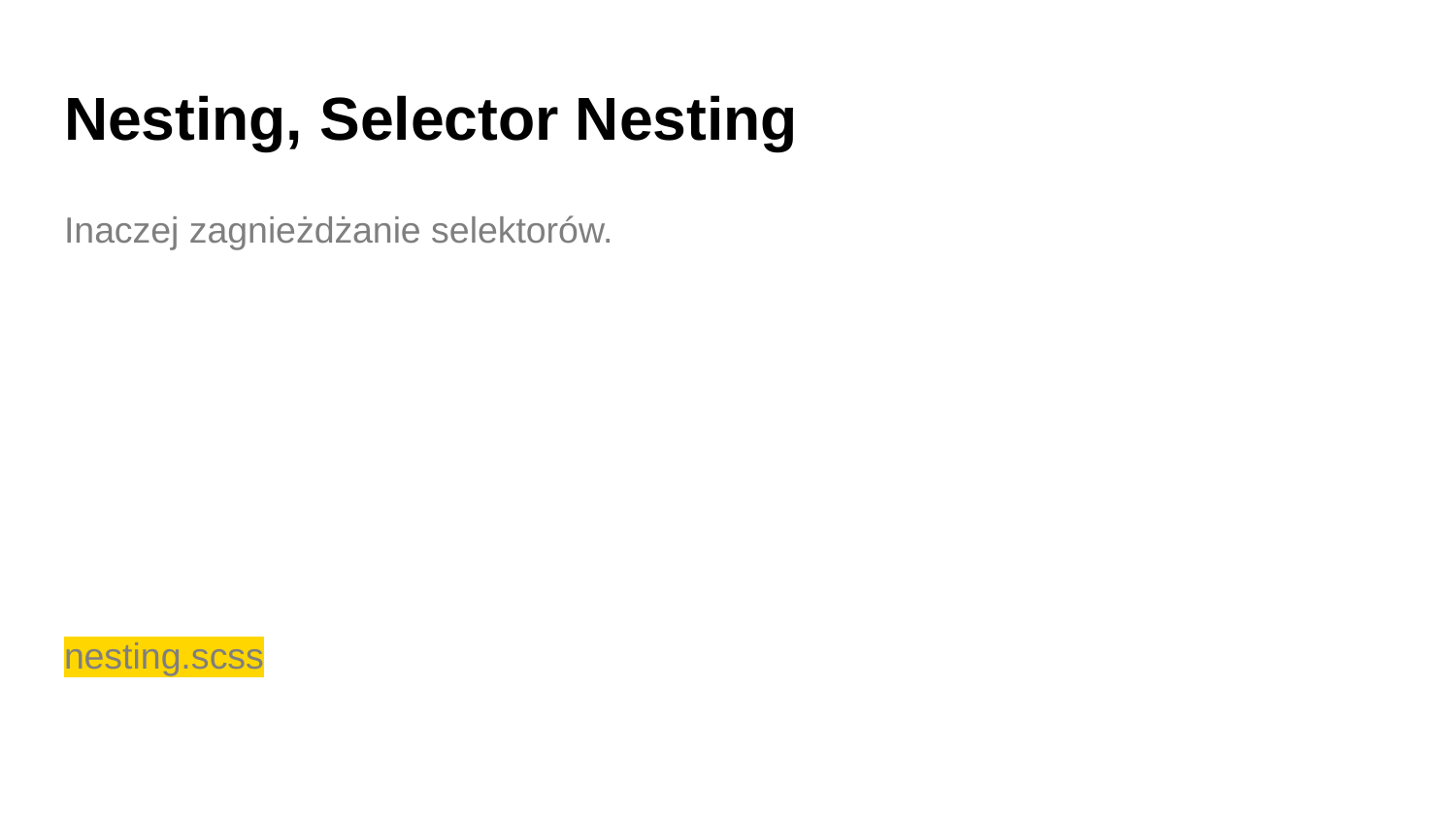

# Nesting, Selector Nesting
Inaczej zagnieżdżanie selektorów.

nesting.scss